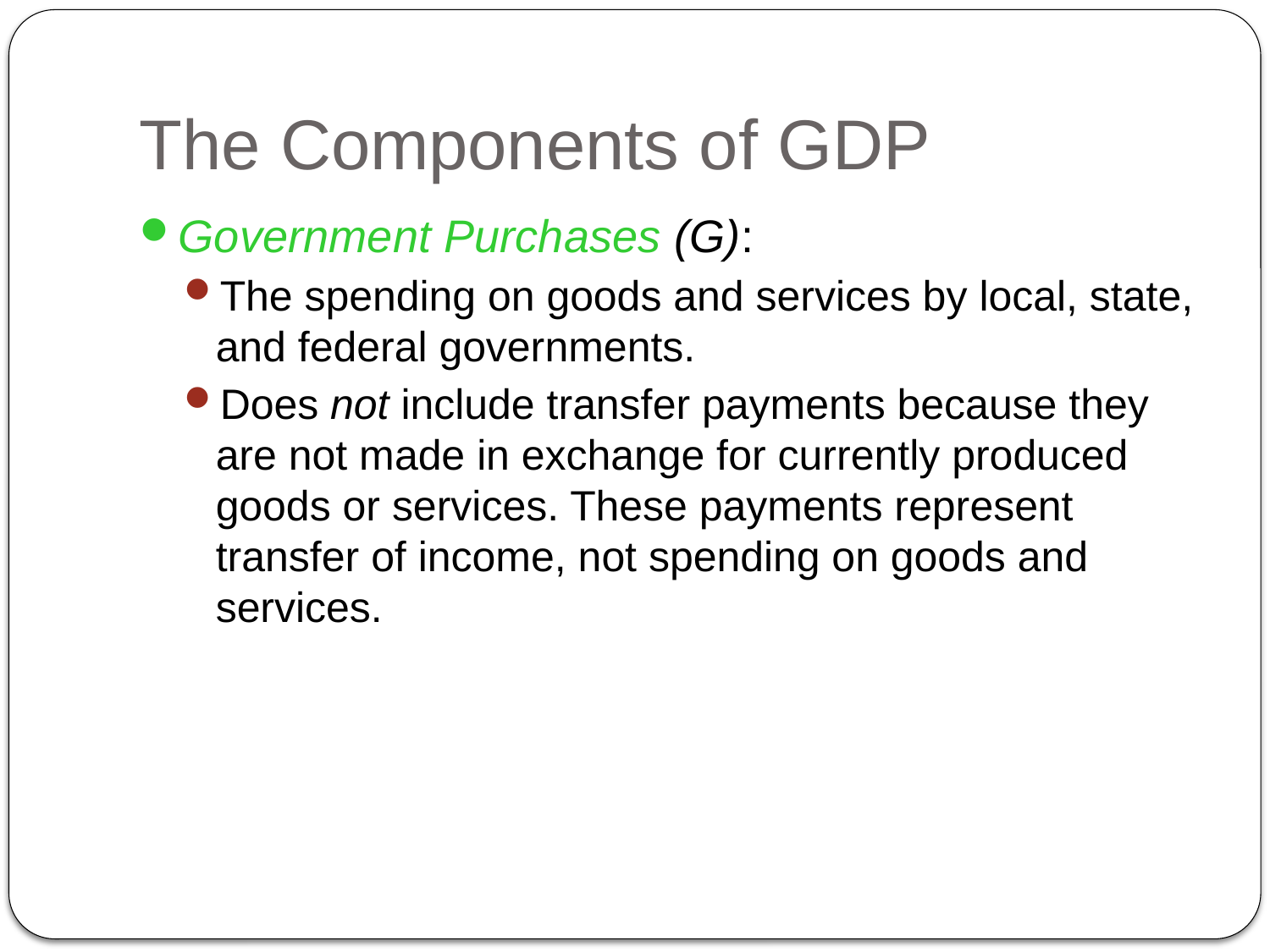

# The Components of GDP
Government Purchases (G):
The spending on goods and services by local, state, and federal governments.
Does not include transfer payments because they are not made in exchange for currently produced goods or services. These payments represent transfer of income, not spending on goods and services.